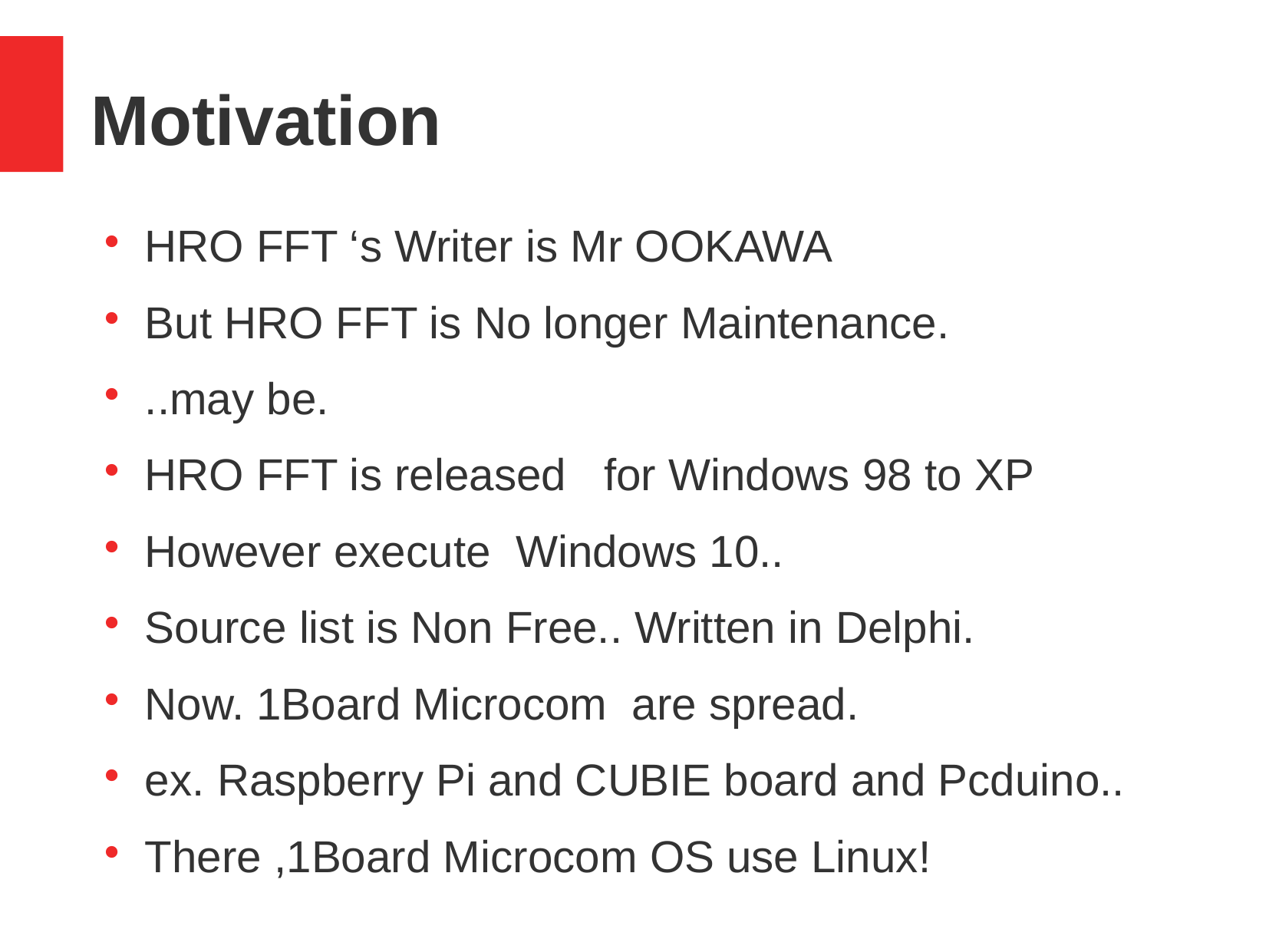

Motivation
HRO FFT ‘s Writer is Mr OOKAWA
But HRO FFT is No longer Maintenance.
..may be.
HRO FFT is released   for Windows 98 to XP
However execute  Windows 10..
Source list is Non Free.. Written in Delphi.
Now. 1Board Microcom  are spread.
ex. Raspberry Pi and CUBIE board and Pcduino..
There ,1Board Microcom OS use Linux!